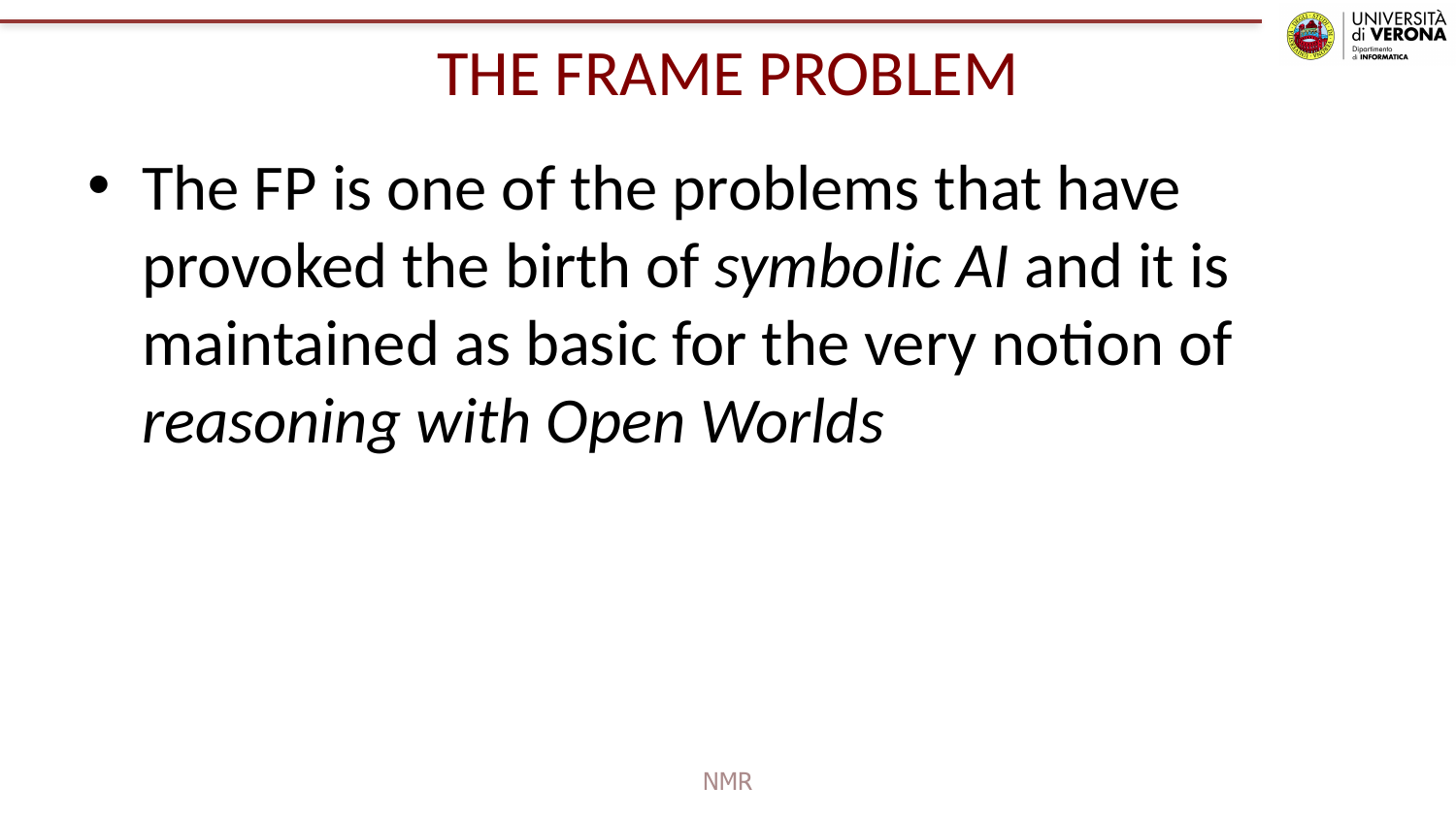

# THE FRAME PROBLEM
The FP is one of the problems that have provoked the birth of symbolic AI and it is maintained as basic for the very notion of reasoning with Open Worlds
NMR